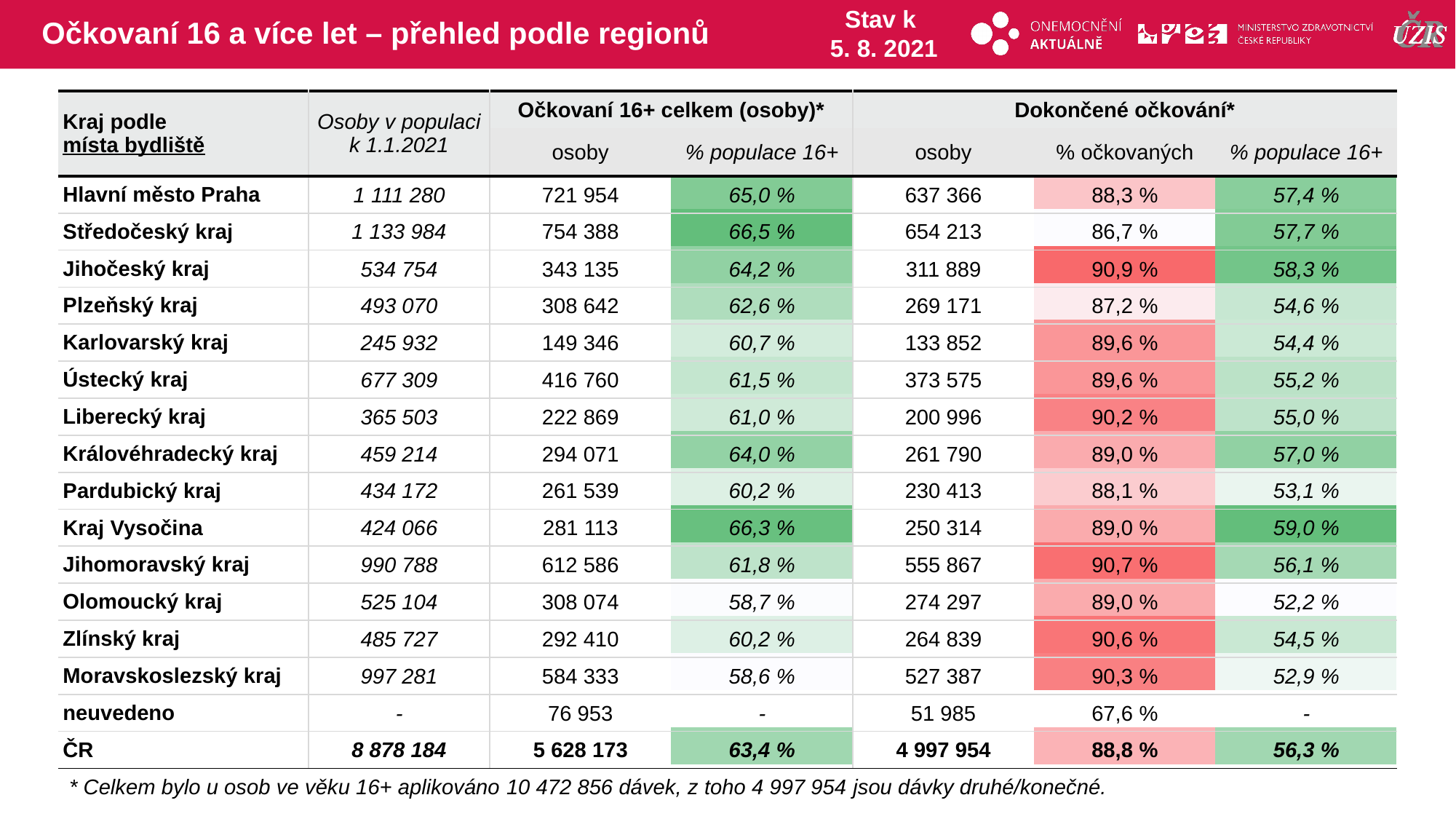

# Očkovaní 16 a více let – přehled podle regionů
Stav k
5. 8. 2021
| Kraj podle místa bydliště | Osoby v populaci k 1.1.2021 | Očkovaní 16+ celkem (osoby)\* |  | Dokončené očkování\* |  |  |
| --- | --- | --- | --- | --- | --- | --- |
|  |  | osoby | % populace 16+ | osoby | % očkovaných | % populace 16+ |
| Hlavní město Praha | 1 111 280 | 721 954 | 65,0 % | 637 366 | 88,3 % | 57,4 % |
| Středočeský kraj | 1 133 984 | 754 388 | 66,5 % | 654 213 | 86,7 % | 57,7 % |
| Jihočeský kraj | 534 754 | 343 135 | 64,2 % | 311 889 | 90,9 % | 58,3 % |
| Plzeňský kraj | 493 070 | 308 642 | 62,6 % | 269 171 | 87,2 % | 54,6 % |
| Karlovarský kraj | 245 932 | 149 346 | 60,7 % | 133 852 | 89,6 % | 54,4 % |
| Ústecký kraj | 677 309 | 416 760 | 61,5 % | 373 575 | 89,6 % | 55,2 % |
| Liberecký kraj | 365 503 | 222 869 | 61,0 % | 200 996 | 90,2 % | 55,0 % |
| Královéhradecký kraj | 459 214 | 294 071 | 64,0 % | 261 790 | 89,0 % | 57,0 % |
| Pardubický kraj | 434 172 | 261 539 | 60,2 % | 230 413 | 88,1 % | 53,1 % |
| Kraj Vysočina | 424 066 | 281 113 | 66,3 % | 250 314 | 89,0 % | 59,0 % |
| Jihomoravský kraj | 990 788 | 612 586 | 61,8 % | 555 867 | 90,7 % | 56,1 % |
| Olomoucký kraj | 525 104 | 308 074 | 58,7 % | 274 297 | 89,0 % | 52,2 % |
| Zlínský kraj | 485 727 | 292 410 | 60,2 % | 264 839 | 90,6 % | 54,5 % |
| Moravskoslezský kraj | 997 281 | 584 333 | 58,6 % | 527 387 | 90,3 % | 52,9 % |
| neuvedeno | - | 76 953 | - | 51 985 | 67,6 % | - |
| ČR | 8 878 184 | 5 628 173 | 63,4 % | 4 997 954 | 88,8 % | 56,3 % |
|  |  |  |  |  |  |
| --- | --- | --- | --- | --- | --- |
|  |  |  |  |  |  |
|  |  |  |  |  |  |
|  |  |  |  |  |  |
|  |  |  |  |  |  |
|  |  |  |  |  |  |
|  |  |  |  |  |  |
|  |  |  |  |  |  |
|  |  |  |  |  |  |
|  |  |  |  |  |  |
|  |  |  |  |  |  |
|  |  |  |  |  |  |
|  |  |  |  |  |  |
|  |  |  |  |  |  |
|  |  |  |  |  |  |
|  |  |  |  |  |  |
* Celkem bylo u osob ve věku 16+ aplikováno 10 472 856 dávek, z toho 4 997 954 jsou dávky druhé/konečné.